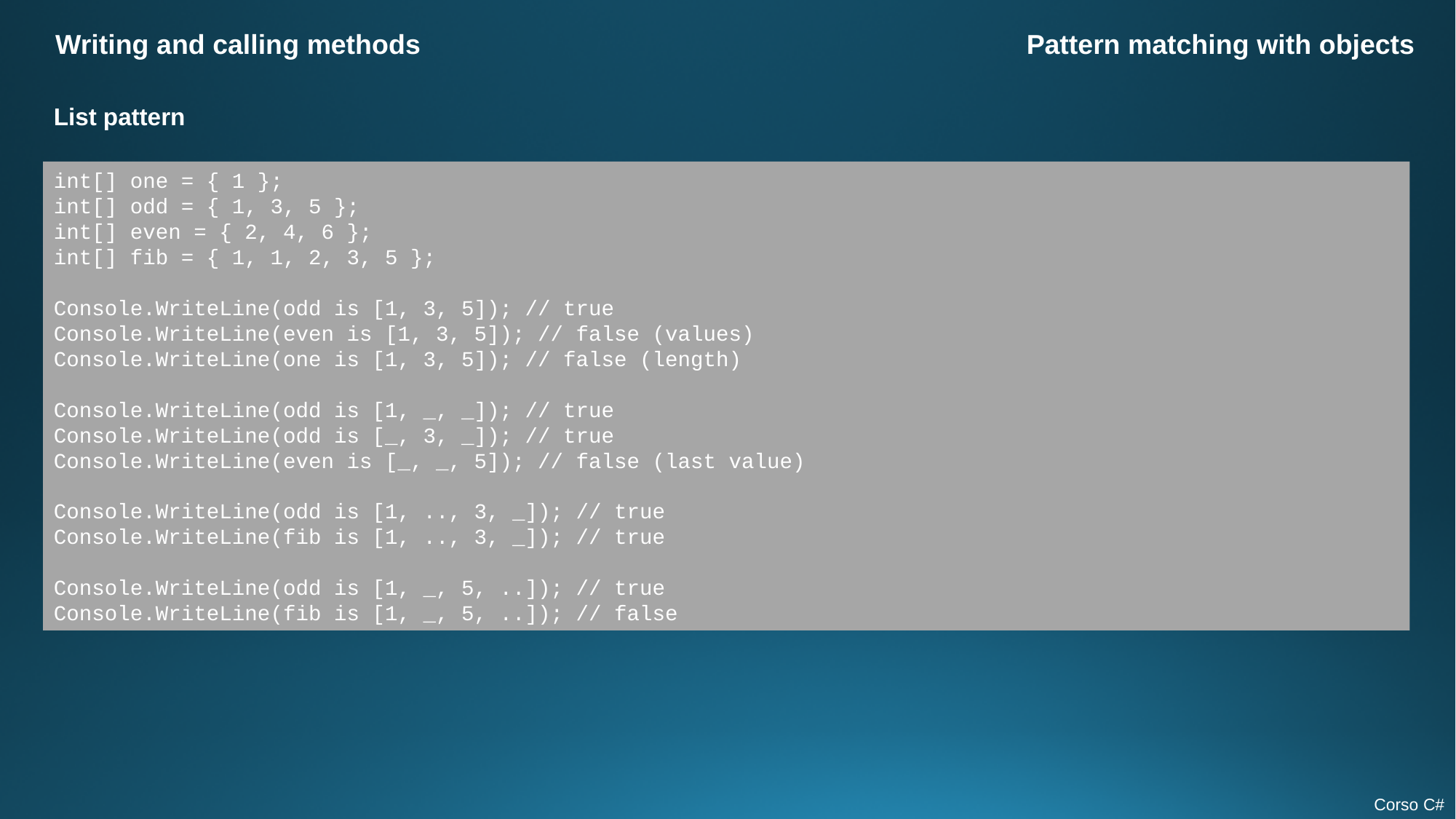

Writing and calling methods
Pattern matching with objects
List pattern
int[] one = { 1 };
int[] odd = { 1, 3, 5 };
int[] even = { 2, 4, 6 };
int[] fib = { 1, 1, 2, 3, 5 };

Console.WriteLine(odd is [1, 3, 5]); // true
Console.WriteLine(even is [1, 3, 5]); // false (values)
Console.WriteLine(one is [1, 3, 5]); // false (length)

Console.WriteLine(odd is [1, _, _]); // true
Console.WriteLine(odd is [_, 3, _]); // true
Console.WriteLine(even is [_, _, 5]); // false (last value)

Console.WriteLine(odd is [1, .., 3, _]); // true
Console.WriteLine(fib is [1, .., 3, _]); // true

Console.WriteLine(odd is [1, _, 5, ..]); // true
Console.WriteLine(fib is [1, _, 5, ..]); // false
Corso C#